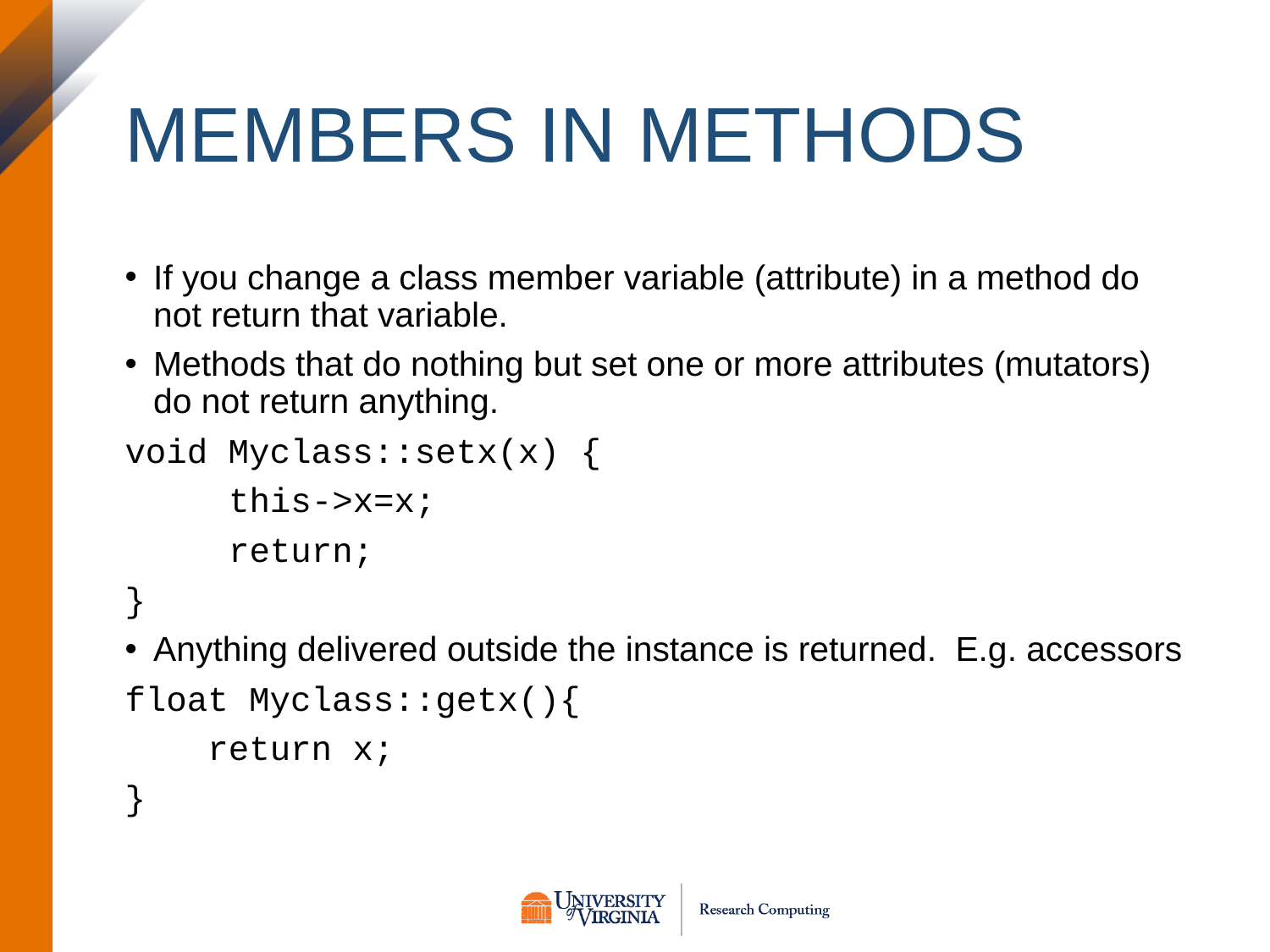

# Members in Methods
If you change a class member variable (attribute) in a method do not return that variable.
Methods that do nothing but set one or more attributes (mutators) do not return anything.
void Myclass::setx(x) {
     this->x=x;
     return;
}
Anything delivered outside the instance is returned.  E.g. accessors
float Myclass::getx(){
    return x;
}